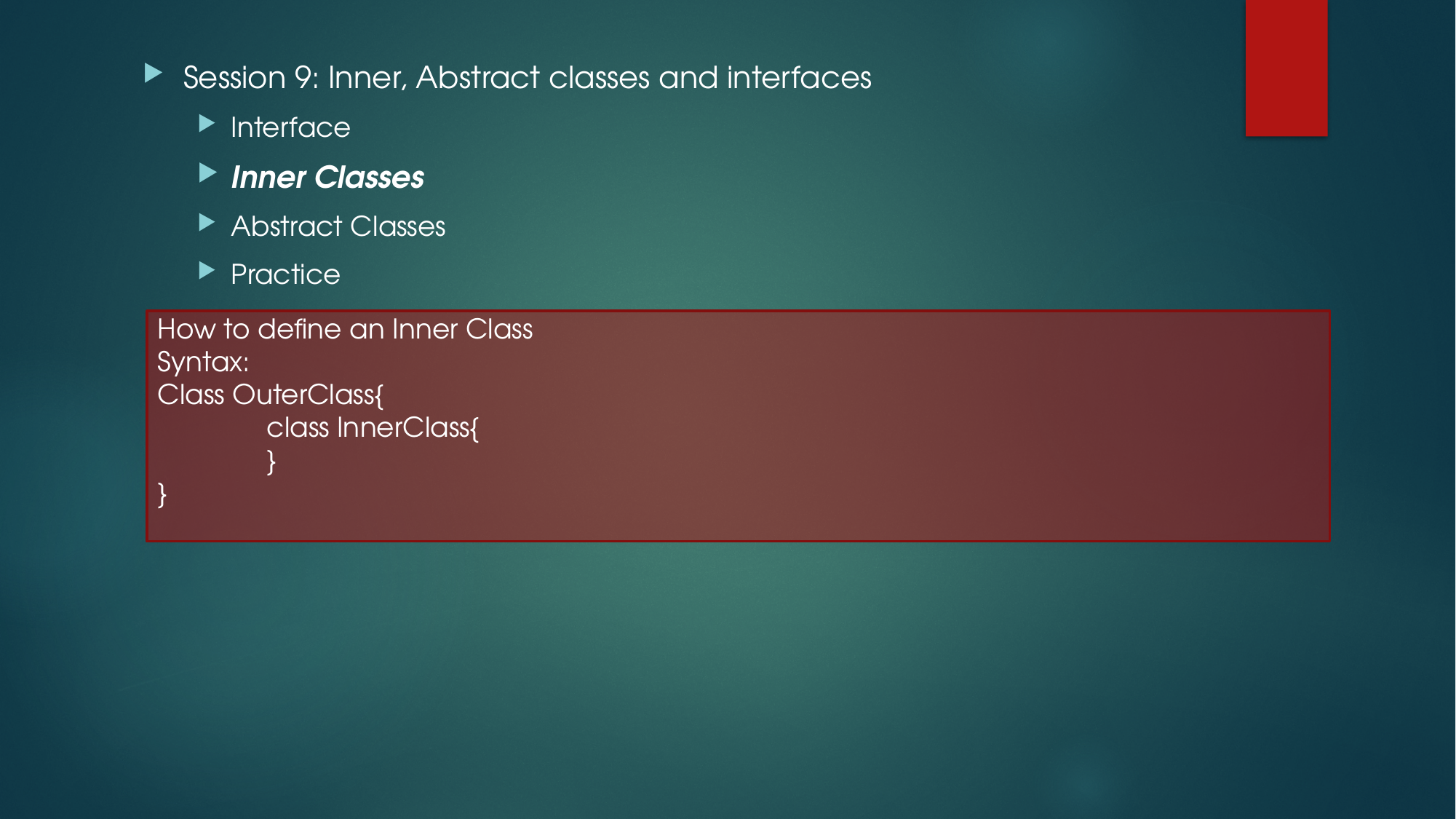

Session 9: Inner, Abstract classes and interfaces
Interface
Inner Classes
Abstract Classes
Practice

How to define an Inner Class
Syntax:
Class OuterClass{
	class InnerClass{
	}
}